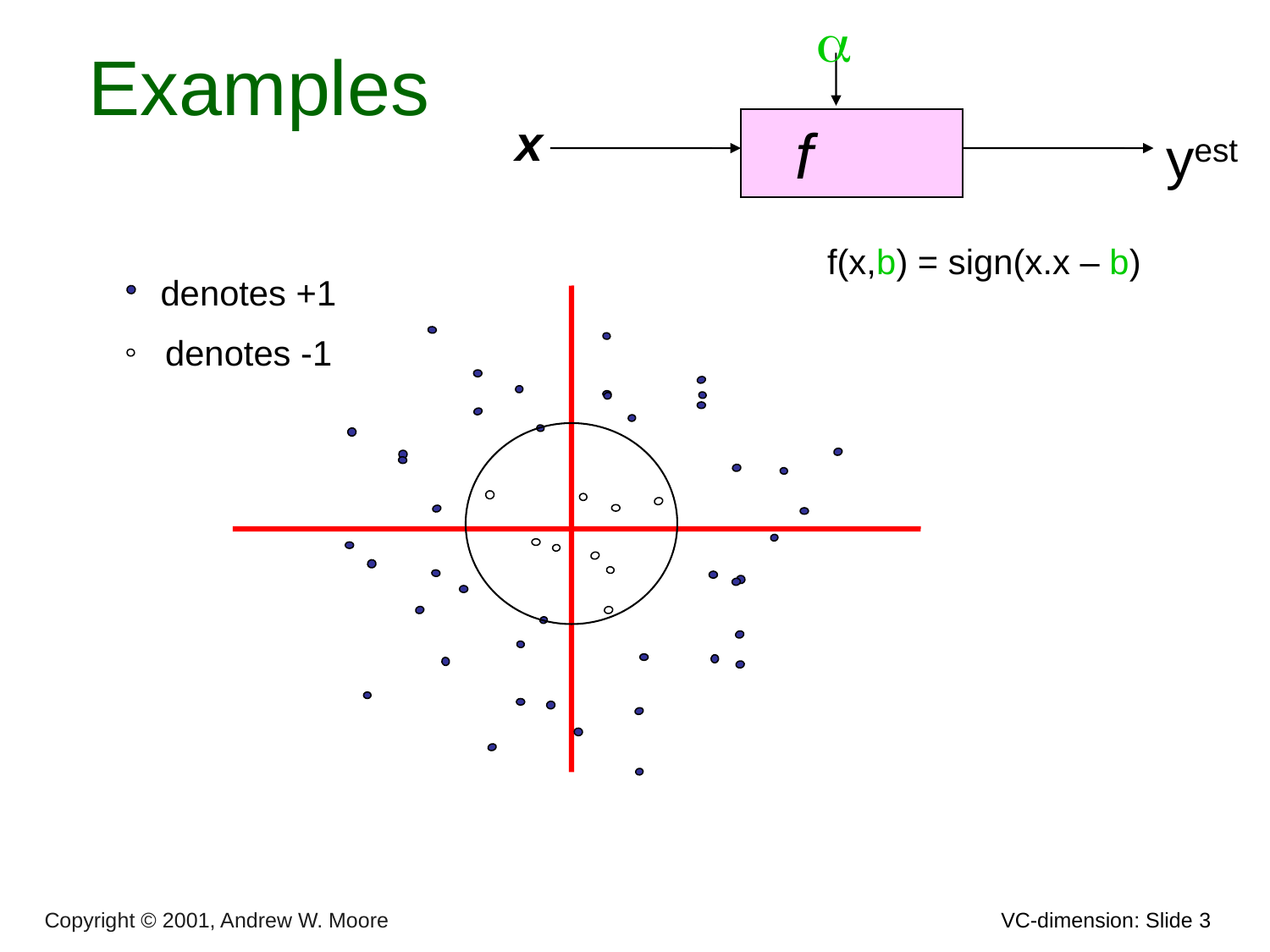

α
# Examples

x
f
yest

f(x,b) = sign(x.x – b)
denotes +1
denotes -1

Copyright © 2001, Andrew W. Moore